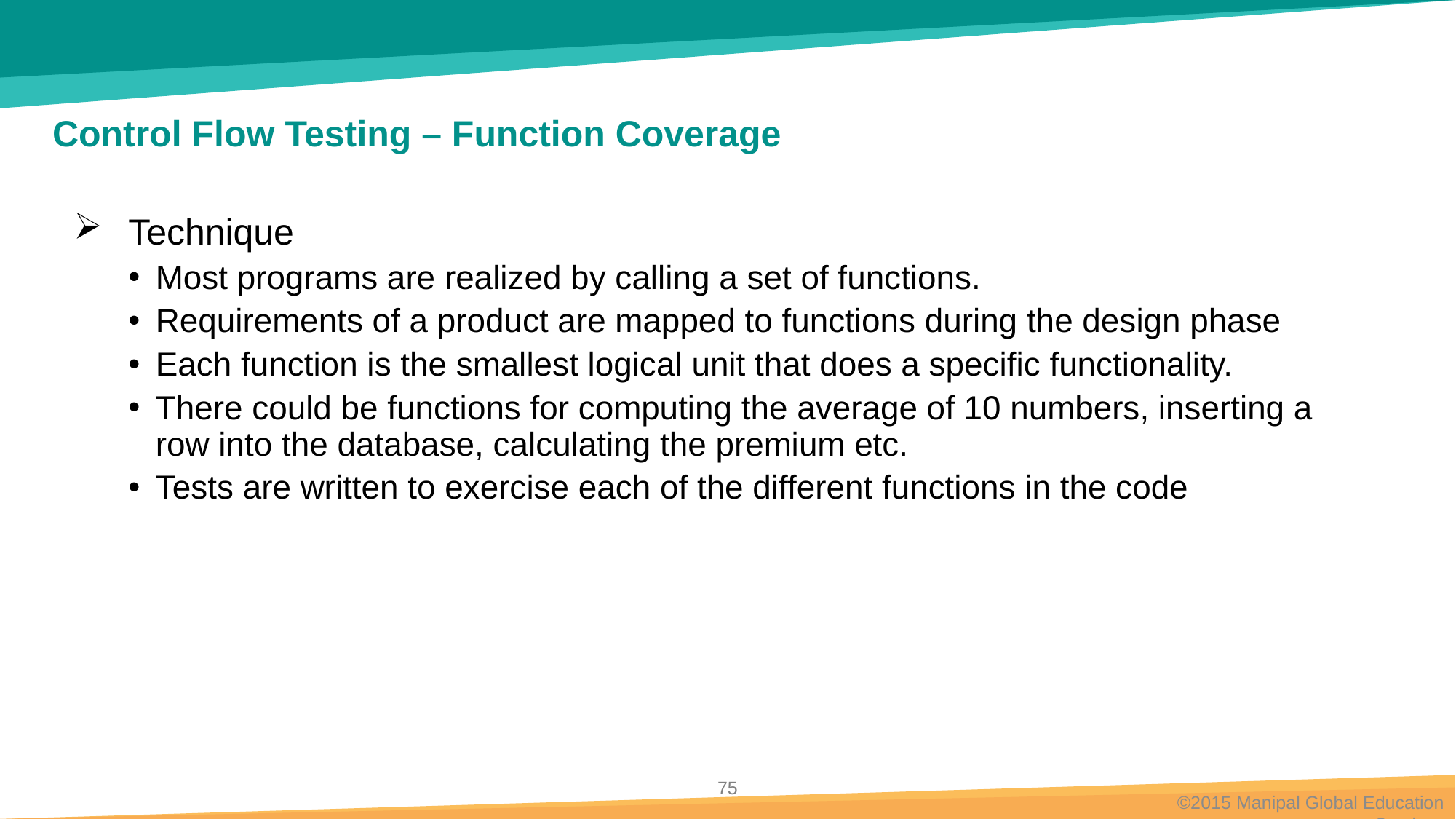

# Control Flow Testing – Function Coverage
Technique
Most programs are realized by calling a set of functions.
Requirements of a product are mapped to functions during the design phase
Each function is the smallest logical unit that does a specific functionality.
There could be functions for computing the average of 10 numbers, inserting a row into the database, calculating the premium etc.
Tests are written to exercise each of the different functions in the code